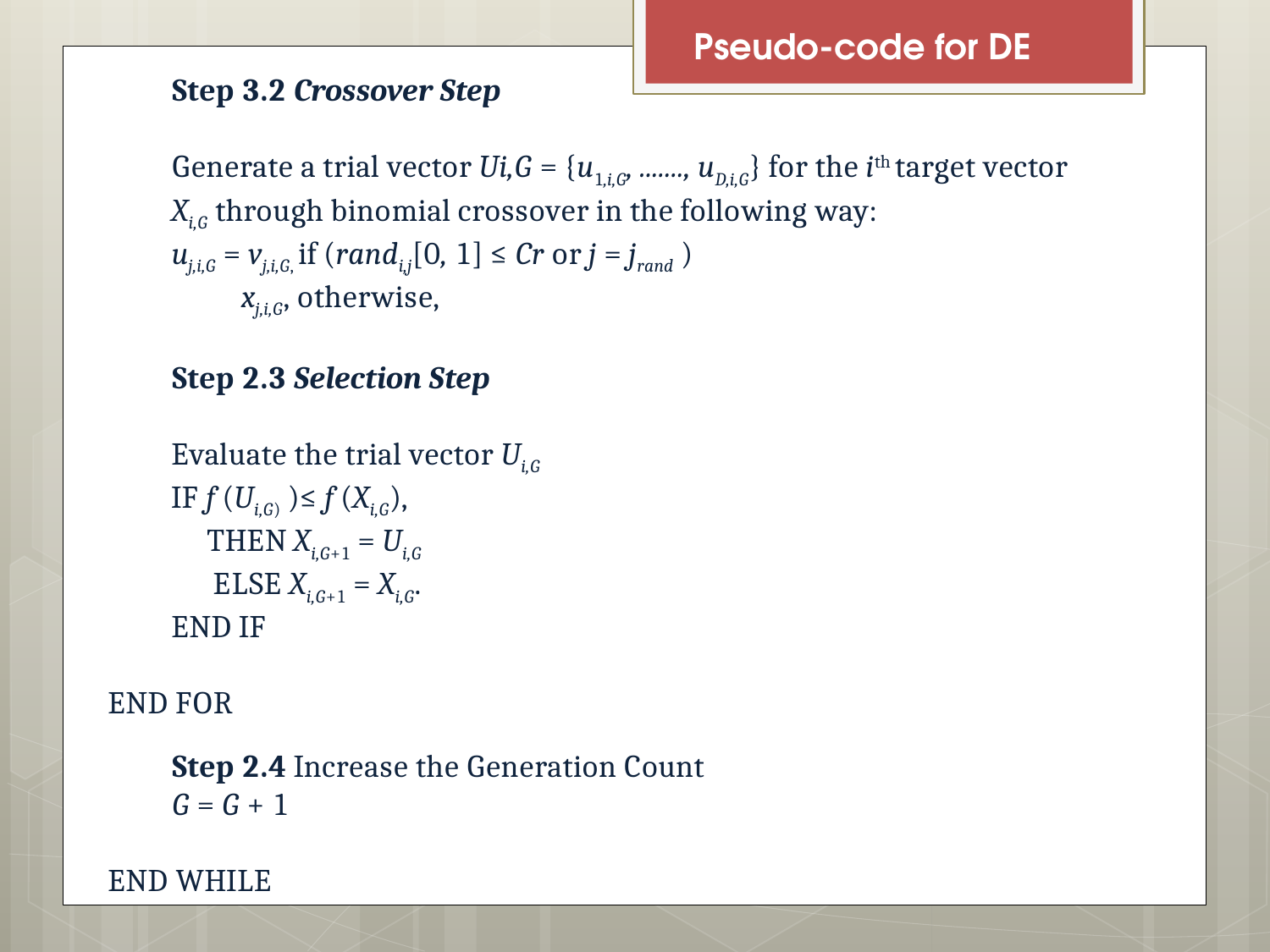

Pseudo-code for DE
Step 3.2 Crossover Step

Generate a trial vector Ui,G = {u1,i,G, ......., uD,i,G} for the ith target vector Xi,G through binomial crossover in the following way:
uj,i,G = vj,i,G, if (randi,j[0, 1] ≤ Cr or j = jrand )
          xj,i,G, otherwise,

Step 2.3 Selection Step

Evaluate the trial vector Ui,G
IF f (Ui,G) )≤ f (Xi,G),
     THEN Xi,G+1 = Ui,G
      ELSE Xi,G+1 = Xi,G.
END IF

END FOR

Step 2.4 Increase the Generation Count
G = G + 1

END WHILE